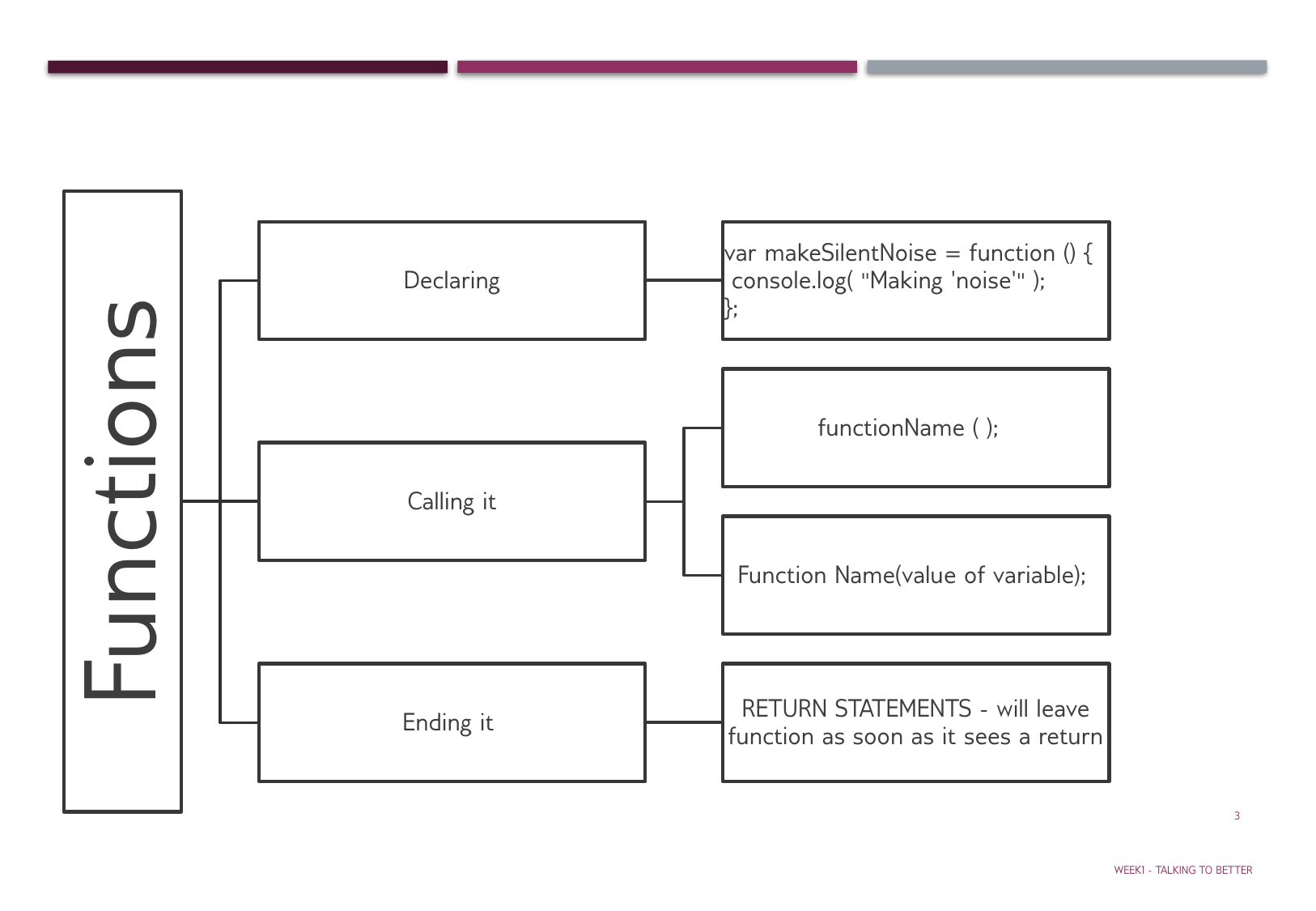

Functions
Declaring
var makeSilentNoise = function () {
 console.log( "Making 'noise'" );
};
Calling it
functionName ( );
Function Name(value of variable);
Ending it
RETURN STATEMENTS - will leave function as soon as it sees a return
3
Week1 - talking to Better